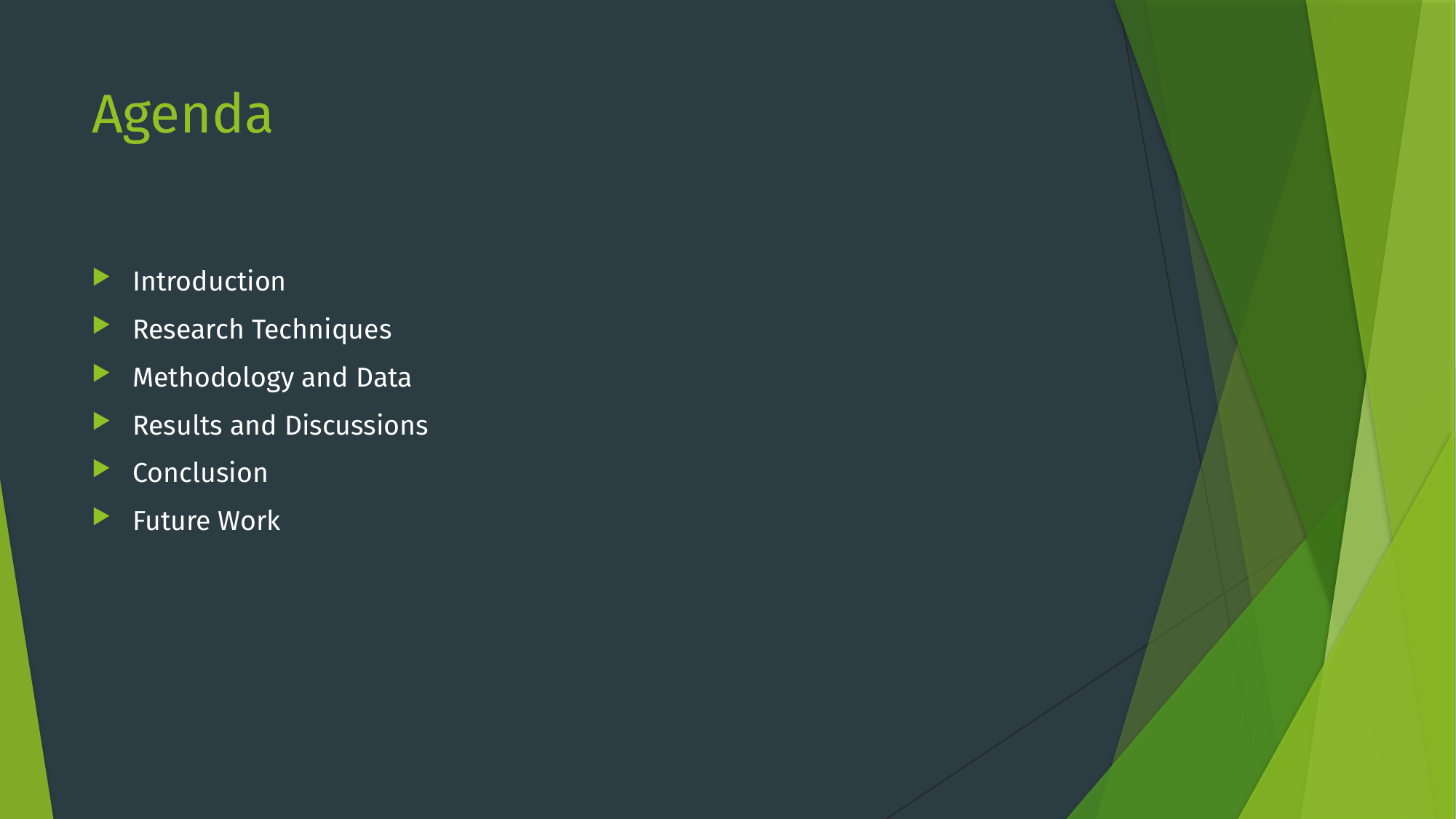

# Agenda
Introduction
Research Techniques
Methodology and Data
Results and Discussions
Conclusion
Future Work